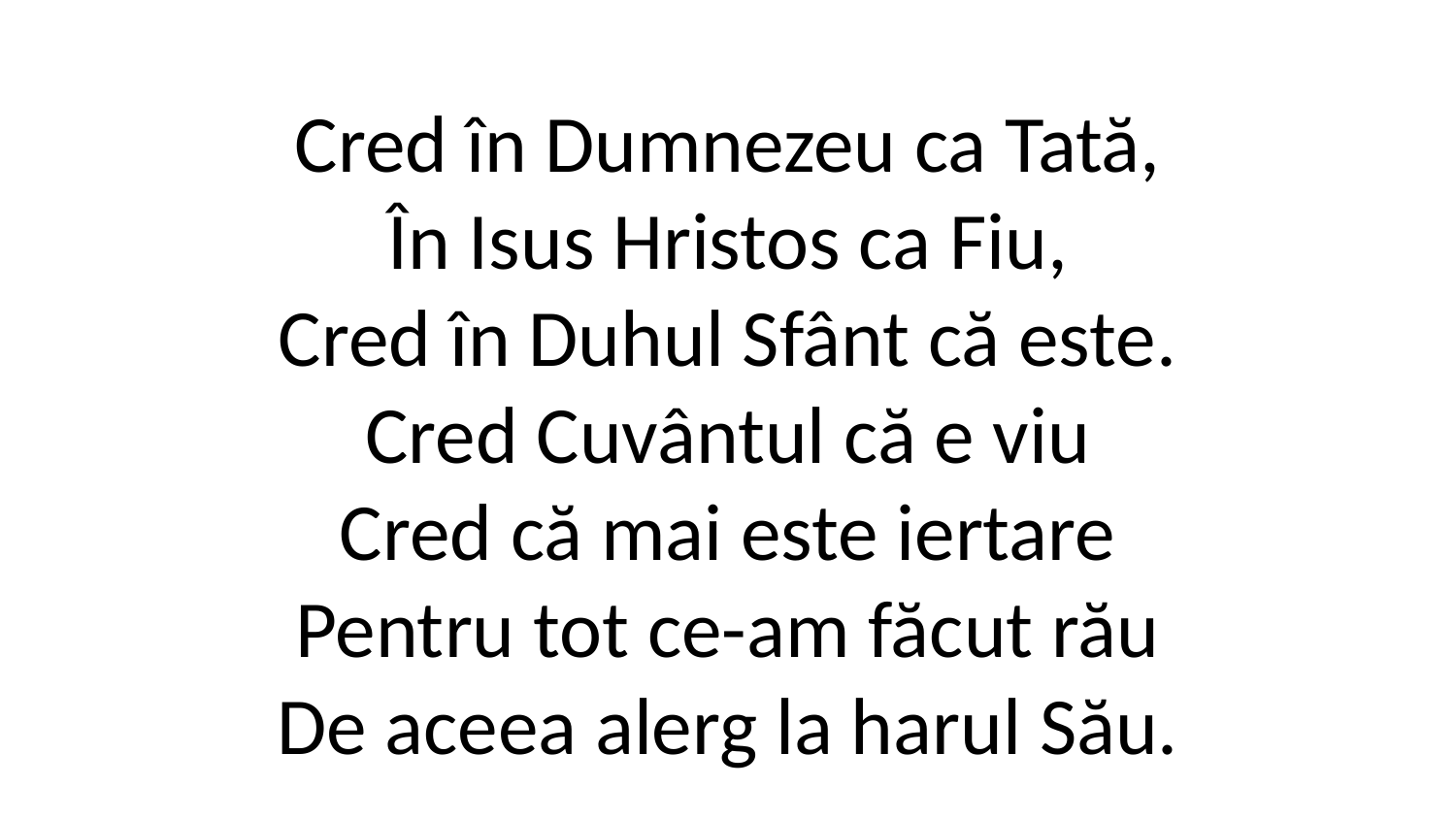

Cred în Dumnezeu ca Tată,
În Isus Hristos ca Fiu,
Cred în Duhul Sfânt că este.
Cred Cuvântul că e viu
Cred că mai este iertare
Pentru tot ce-am făcut rău
De aceea alerg la harul Său.